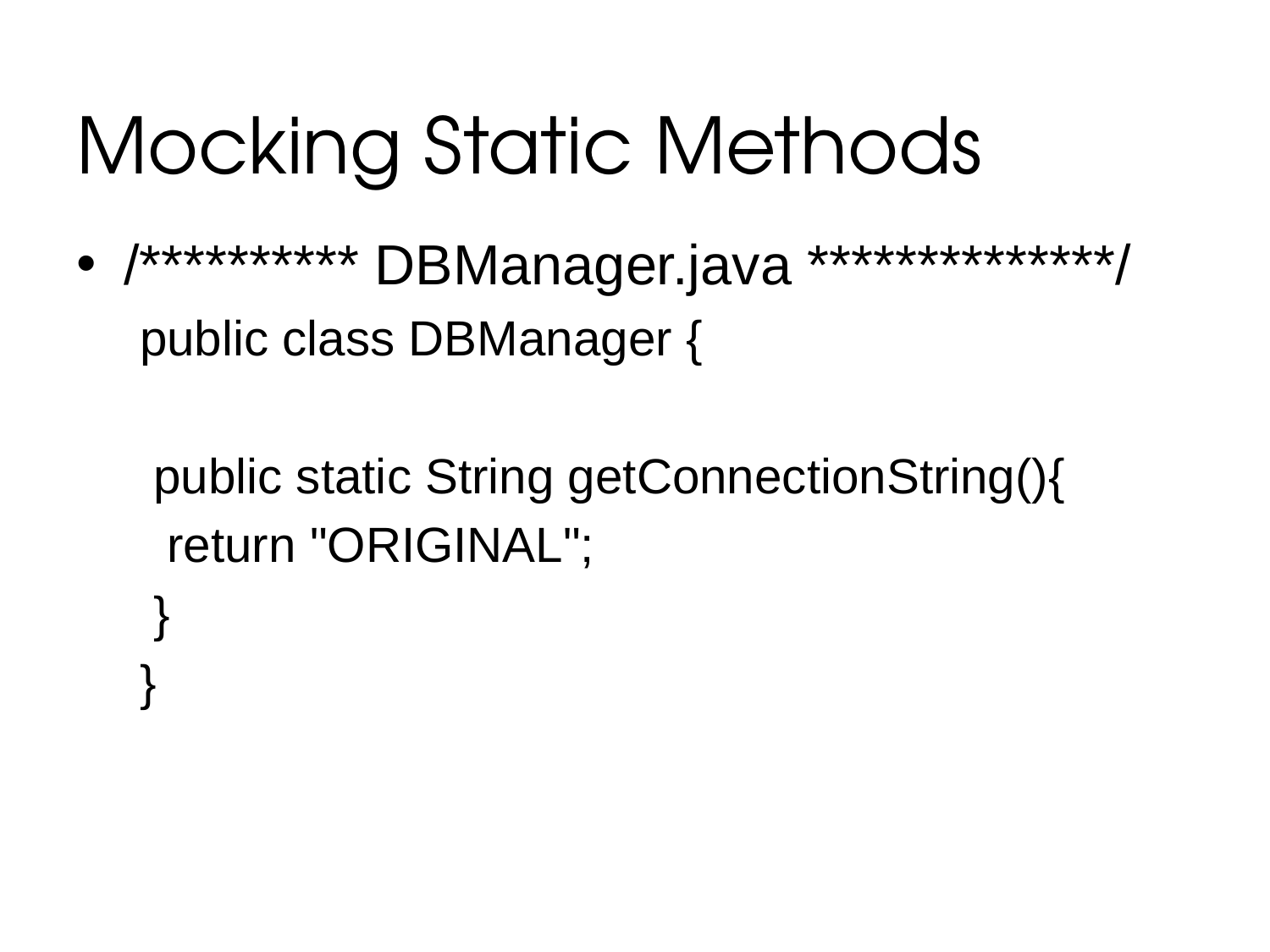

# Mocking Static Methods
/********** DBManager.java **************/
public class DBManager {

 public static String getConnectionString(){
  return "ORIGINAL";
 }
}